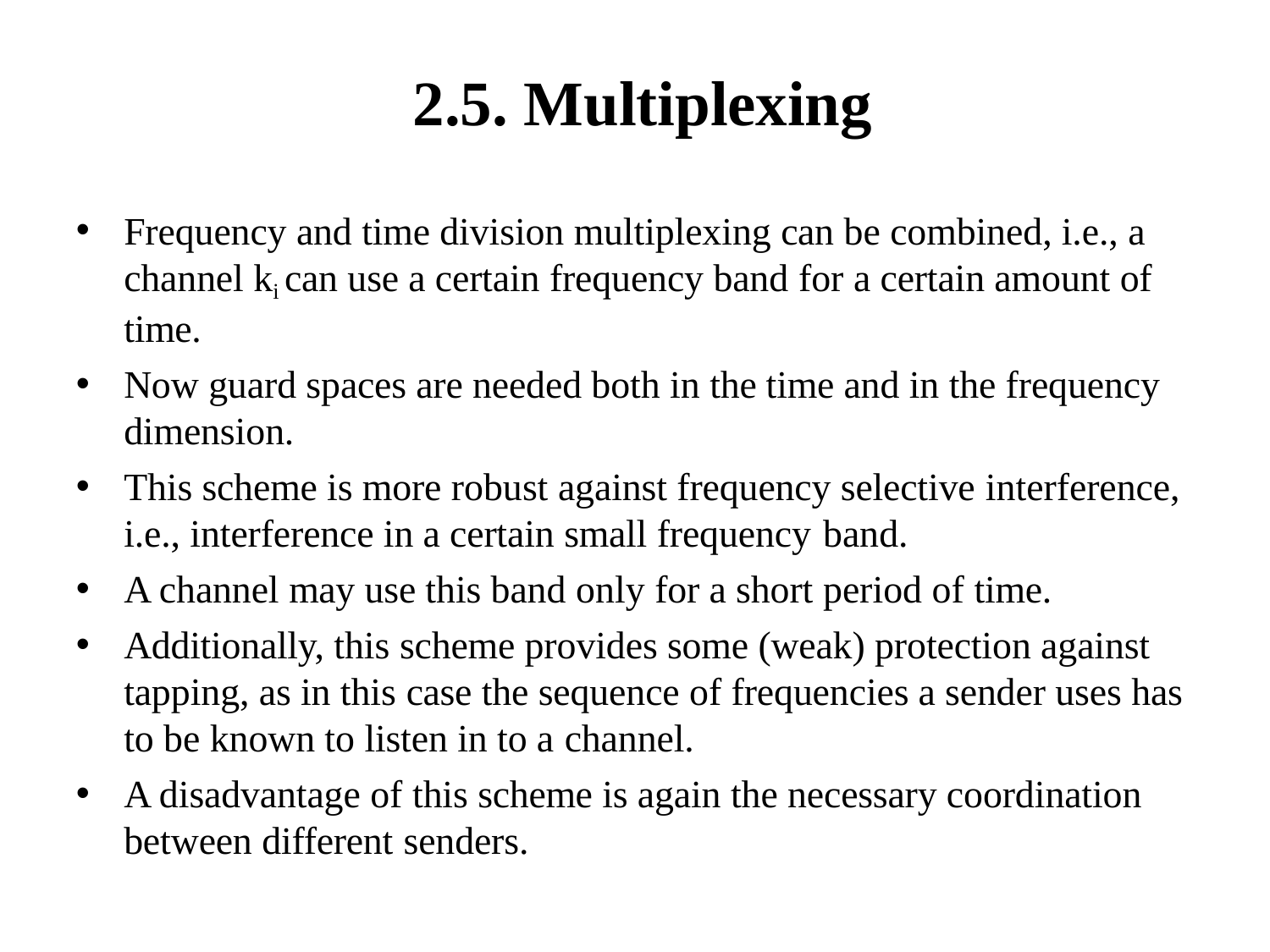

# 2.5. Multiplexing
Frequency and time division multiplexing can be combined, i.e., a  channel ki can use a certain frequency band for a certain amount of  time.
Now guard spaces are needed both in the time and in the frequency  dimension.
This scheme is more robust against frequency selective interference,
i.e., interference in a certain small frequency band.
A channel may use this band only for a short period of time.
Additionally, this scheme provides some (weak) protection against  tapping, as in this case the sequence of frequencies a sender uses has  to be known to listen in to a channel.
A disadvantage of this scheme is again the necessary coordination  between different senders.